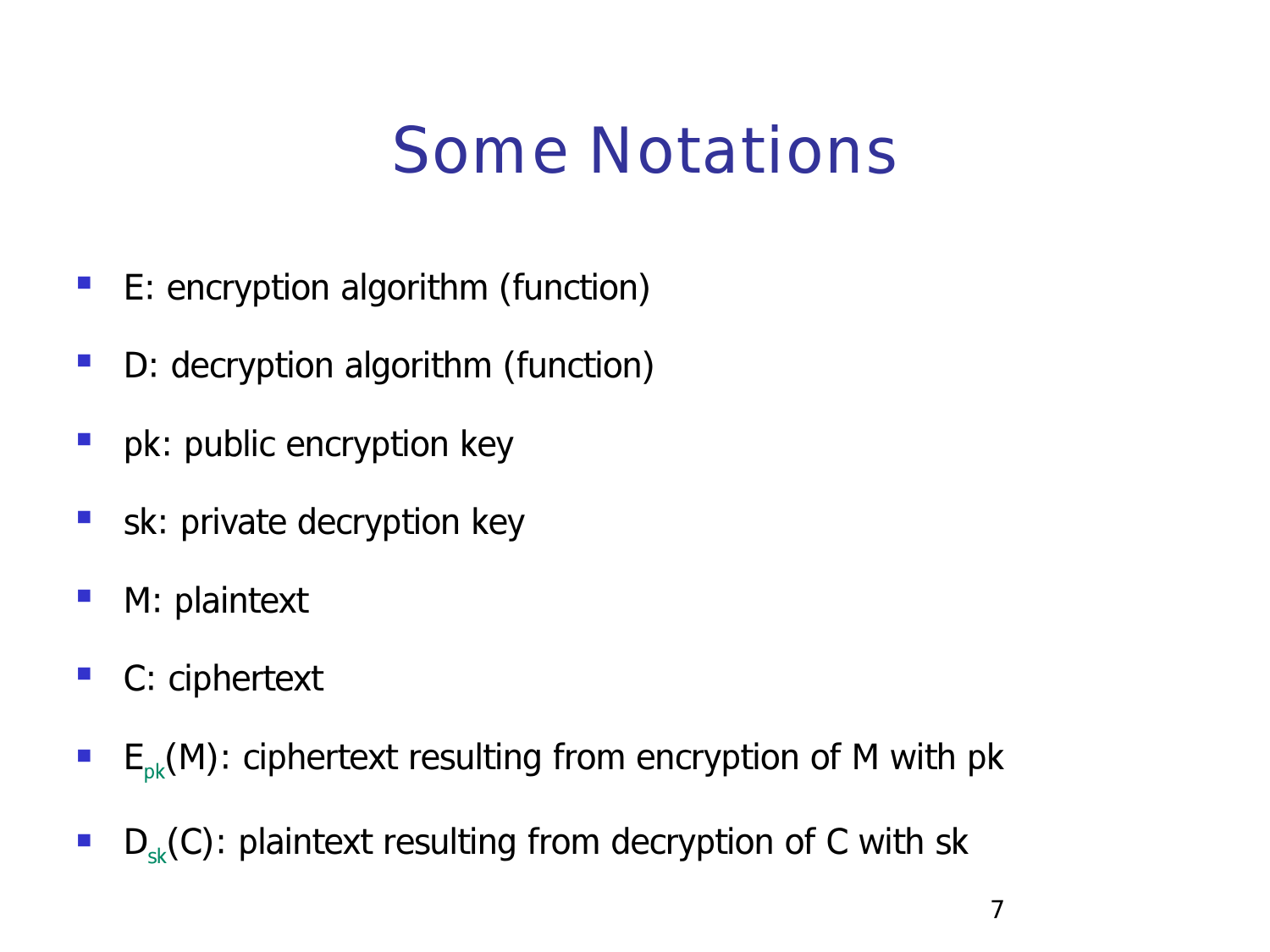

# Some Notations
E: encryption algorithm (function)
D: decryption algorithm (function)
pk: public encryption key
sk: private decryption key
M: plaintext
C: ciphertext
Epk(M): ciphertext resulting from encryption of M with pk
Dsk(C): plaintext resulting from decryption of C with sk

7